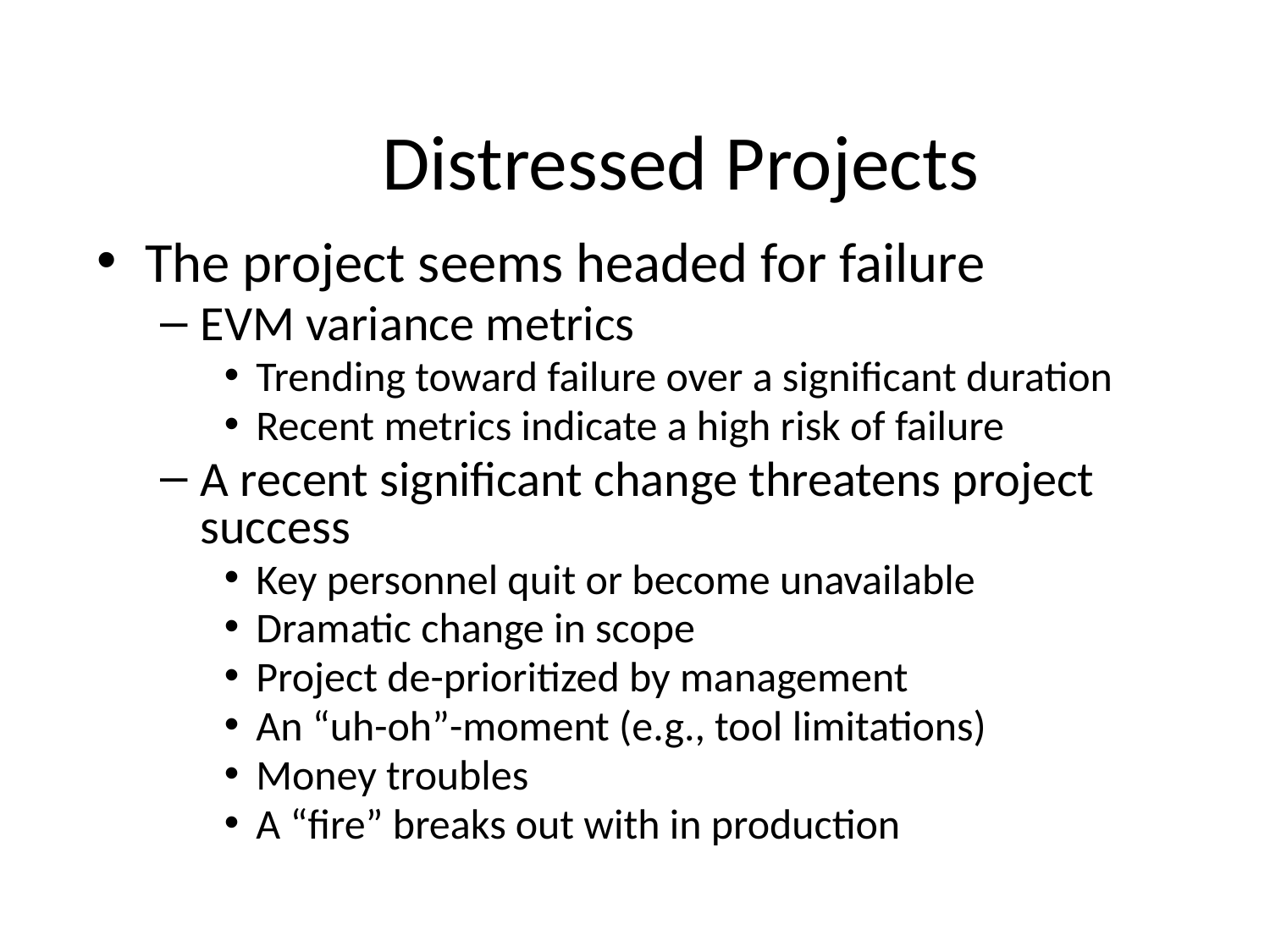

# Distressed Projects
The project seems headed for failure
EVM variance metrics
Trending toward failure over a significant duration
Recent metrics indicate a high risk of failure
A recent significant change threatens project success
Key personnel quit or become unavailable
Dramatic change in scope
Project de-prioritized by management
An “uh-oh”-moment (e.g., tool limitations)
Money troubles
A “fire” breaks out with in production